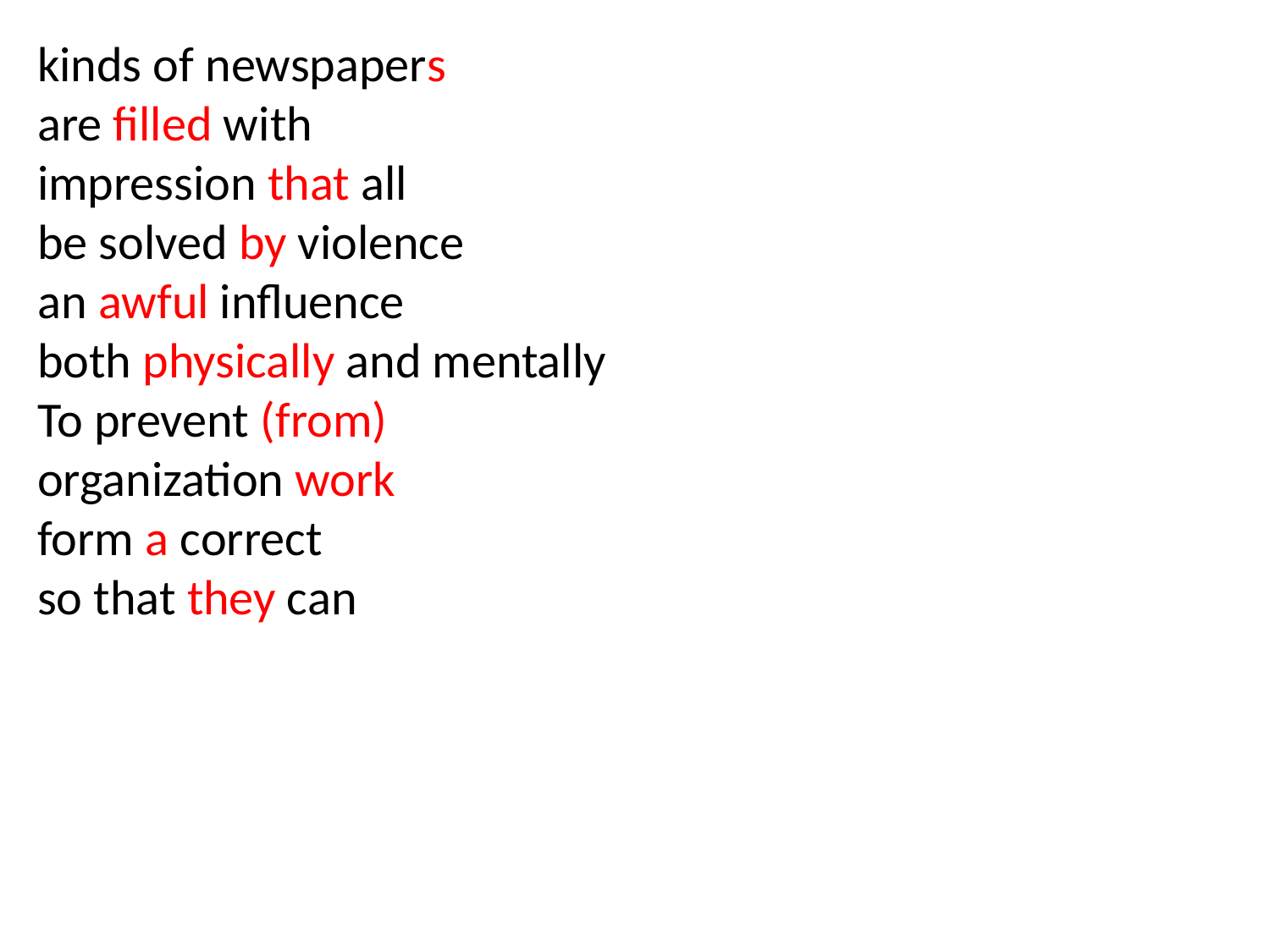

kinds of newspapers
are filled with
impression that all
be solved by violence
an awful influence
both physically and mentally
To prevent (from)
organization work
form a correct
so that they can